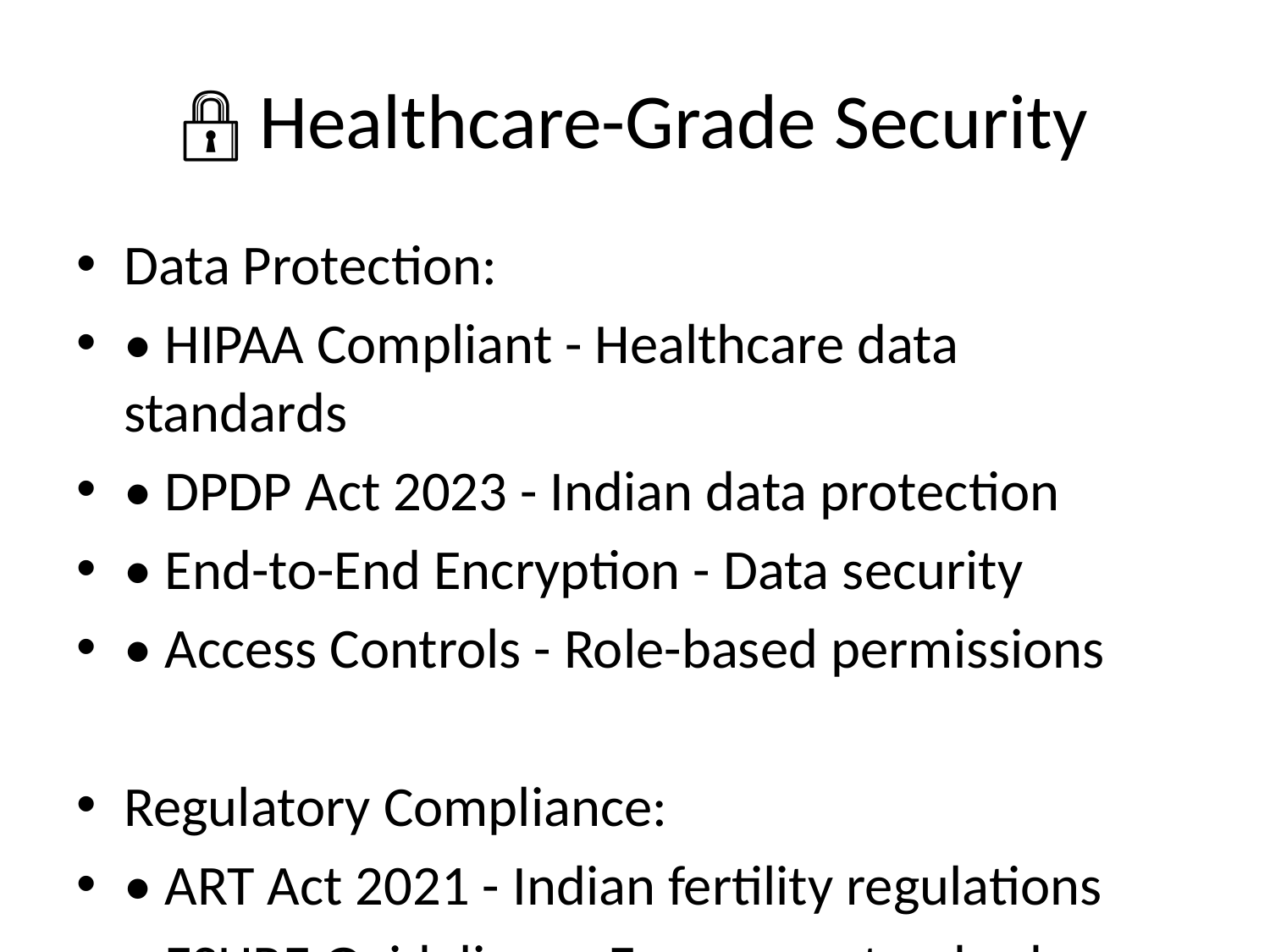

# 🔒 Healthcare-Grade Security
Data Protection:
• HIPAA Compliant - Healthcare data standards
• DPDP Act 2023 - Indian data protection
• End-to-End Encryption - Data security
• Access Controls - Role-based permissions

Regulatory Compliance:
• ART Act 2021 - Indian fertility regulations
• ESHRE Guidelines - European standards
• SART Reporting - US registry compliance
• Audit Trails - Complete activity logging

Business Continuity:
• Automated Backups - Daily data protection
• Disaster Recovery - Business continuity
• Redundant Systems - High availability
• 24/7 Monitoring - Continuous oversight